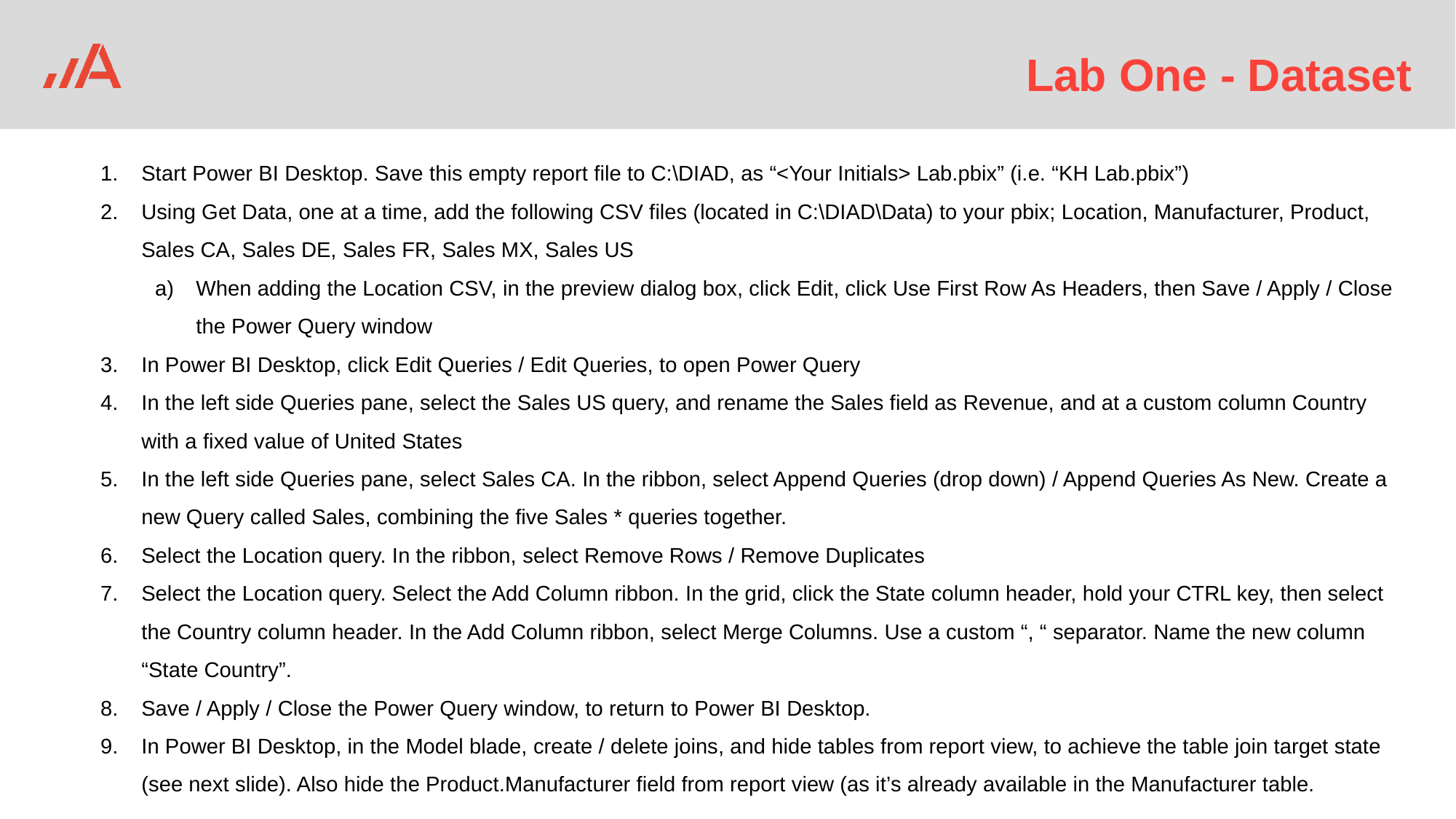

# Lab One - Dataset
Start Power BI Desktop. Save this empty report file to C:\DIAD, as “<Your Initials> Lab.pbix” (i.e. “KH Lab.pbix”)
Using Get Data, one at a time, add the following CSV files (located in C:\DIAD\Data) to your pbix; Location, Manufacturer, Product, Sales CA, Sales DE, Sales FR, Sales MX, Sales US
When adding the Location CSV, in the preview dialog box, click Edit, click Use First Row As Headers, then Save / Apply / Close the Power Query window
In Power BI Desktop, click Edit Queries / Edit Queries, to open Power Query
In the left side Queries pane, select the Sales US query, and rename the Sales field as Revenue, and at a custom column Country with a fixed value of United States
In the left side Queries pane, select Sales CA. In the ribbon, select Append Queries (drop down) / Append Queries As New. Create a new Query called Sales, combining the five Sales * queries together.
Select the Location query. In the ribbon, select Remove Rows / Remove Duplicates
Select the Location query. Select the Add Column ribbon. In the grid, click the State column header, hold your CTRL key, then select the Country column header. In the Add Column ribbon, select Merge Columns. Use a custom “, “ separator. Name the new column “State Country”.
Save / Apply / Close the Power Query window, to return to Power BI Desktop.
In Power BI Desktop, in the Model blade, create / delete joins, and hide tables from report view, to achieve the table join target state (see next slide). Also hide the Product.Manufacturer field from report view (as it’s already available in the Manufacturer table.